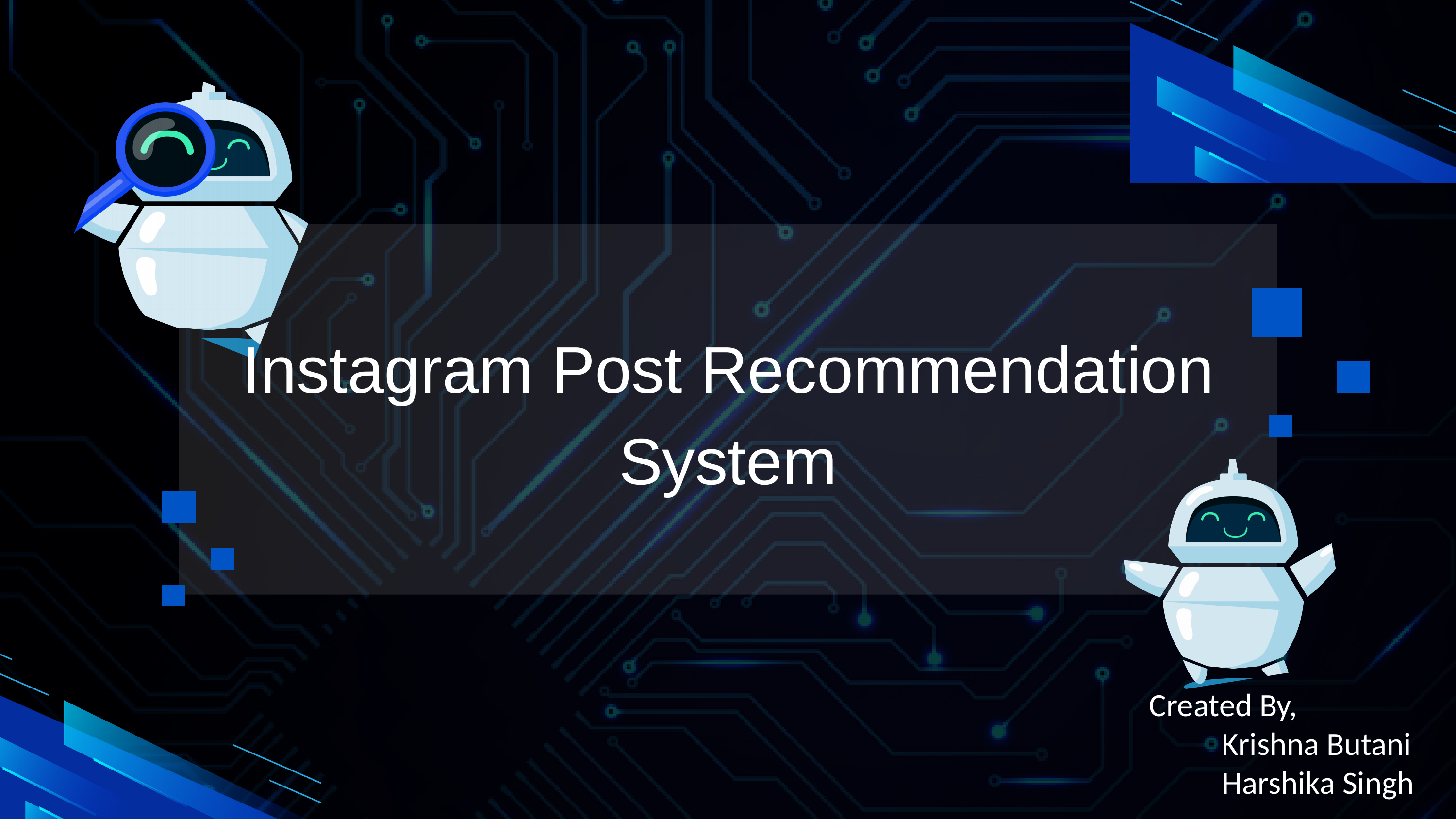

Instagram Post Recommendation System

Created By,
	Krishna Butani
	Harshika Singh